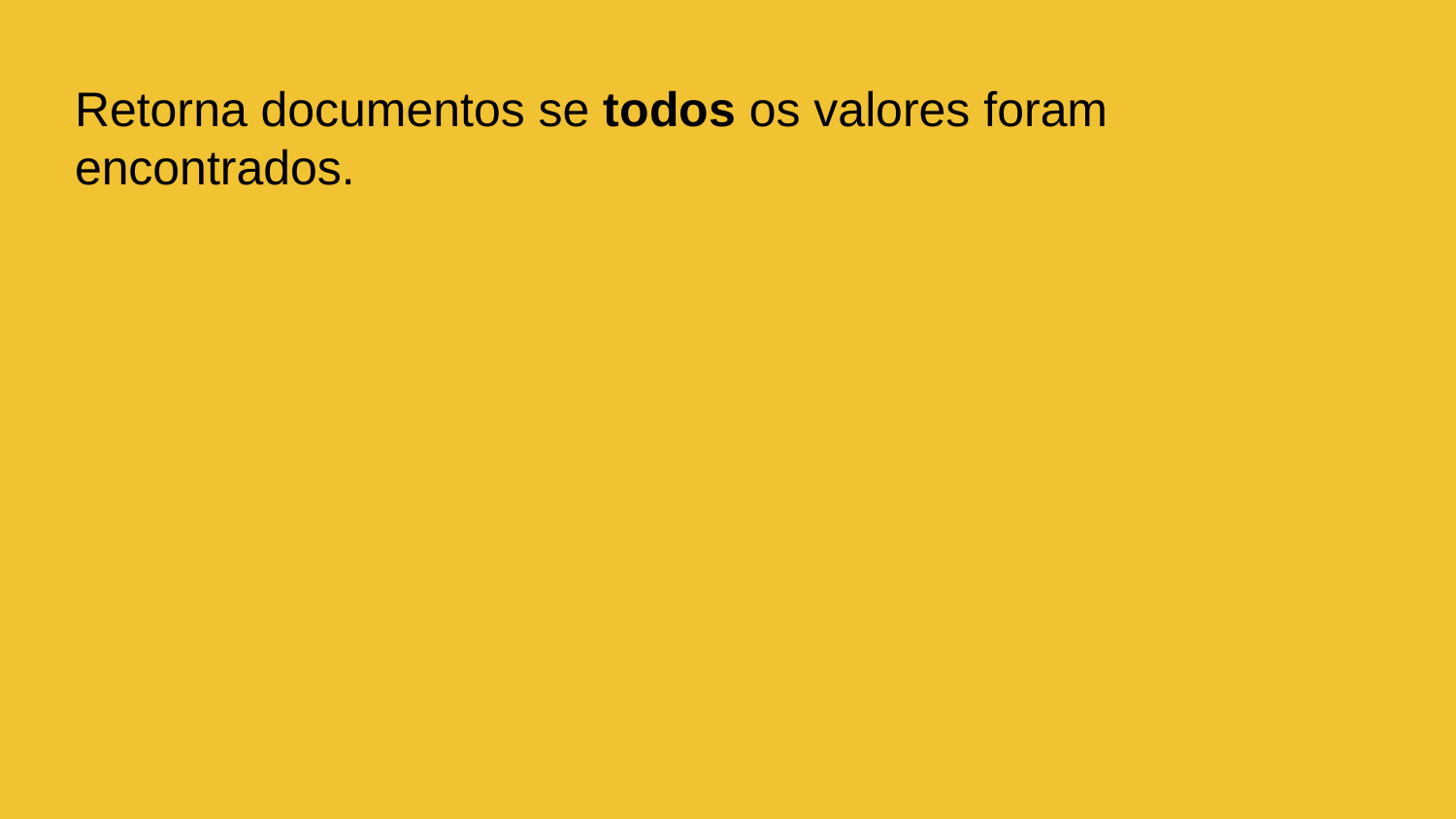

Retorna documentos se todos os valores foram encontrados.